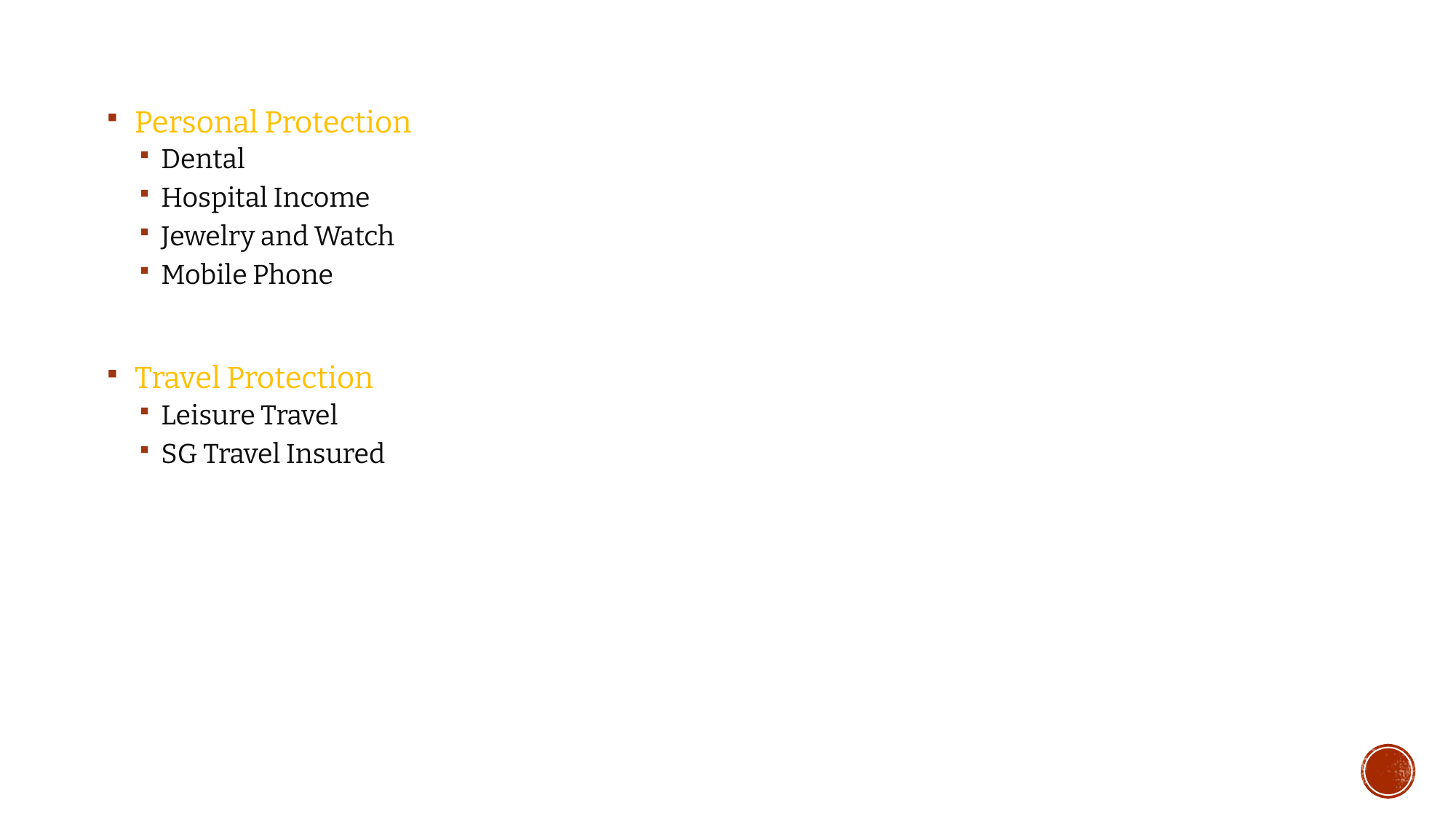

Personal Protection
Dental
Hospital Income
Jewelry and Watch
Mobile Phone

 Travel Protection
Leisure Travel
SG Travel Insured